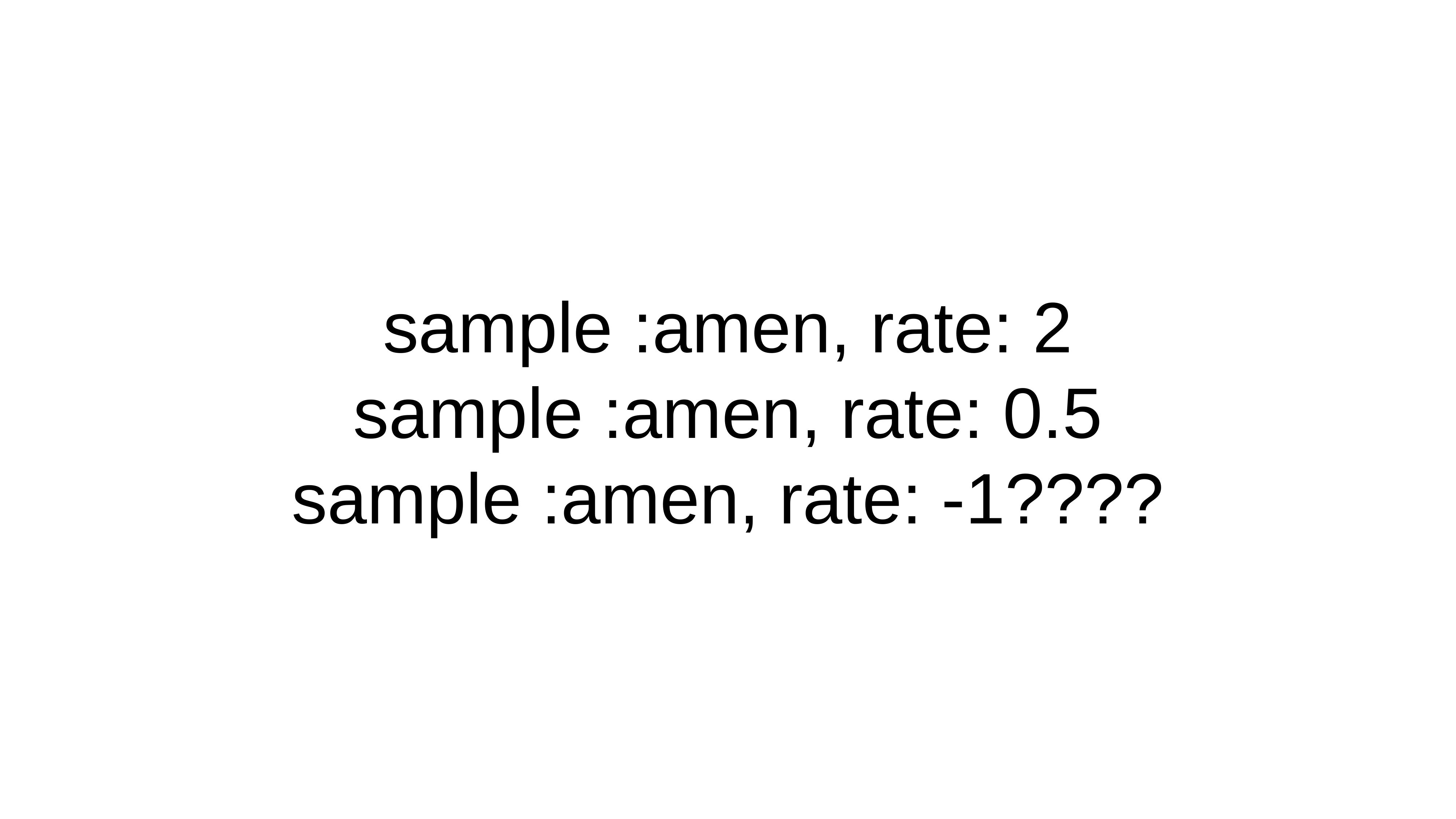

# sample :amen, rate: 2
sample :amen, rate: 0.5
sample :amen, rate: -1????